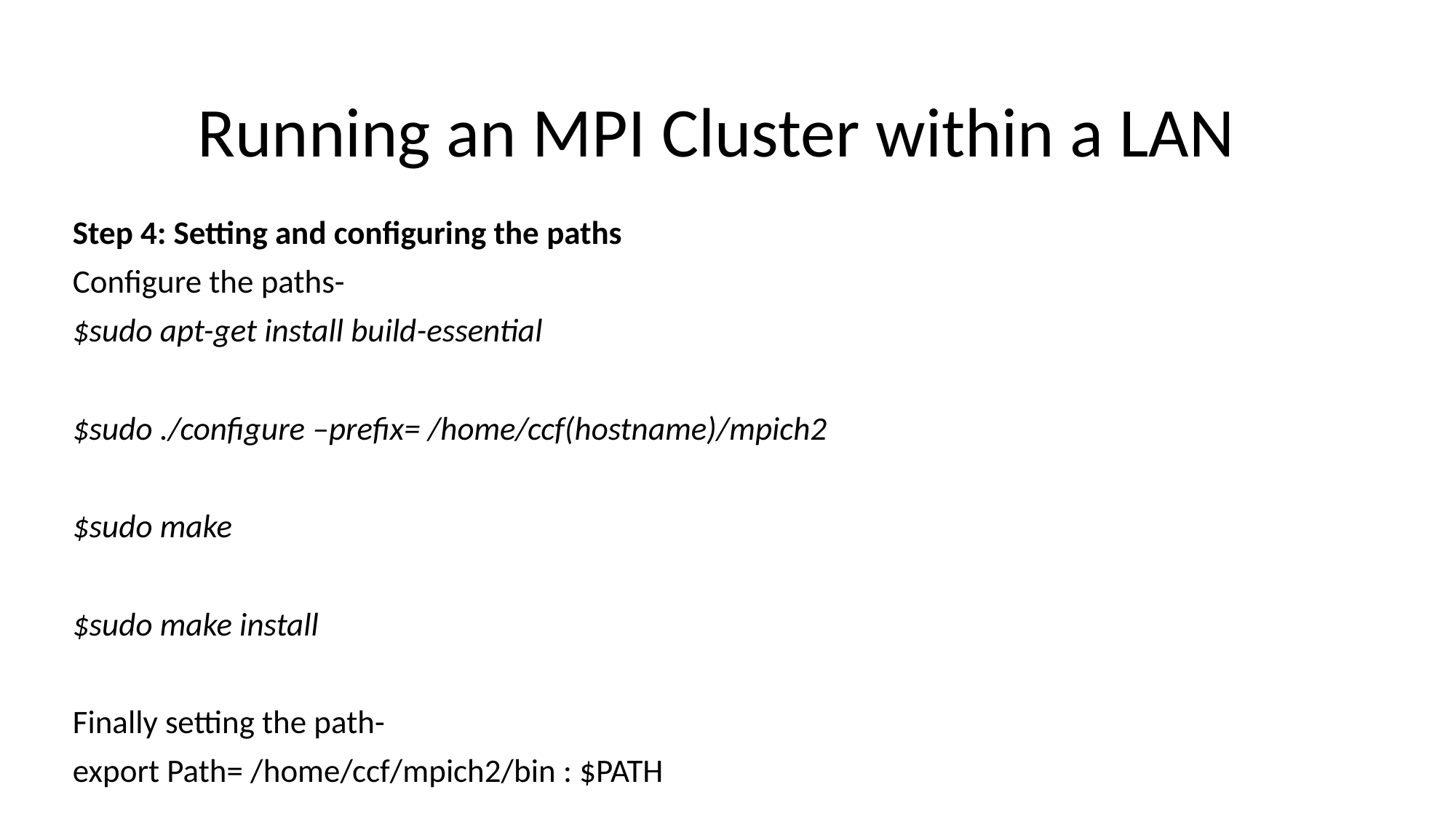

# Running an MPI Cluster within a LAN
Step 4: Setting and configuring the paths
Configure the paths-
$sudo apt-get install build-essential

$sudo ./configure –prefix= /home/ccf(hostname)/mpich2

$sudo make

$sudo make install

Finally setting the path-
export Path= /home/ccf/mpich2/bin : $PATH